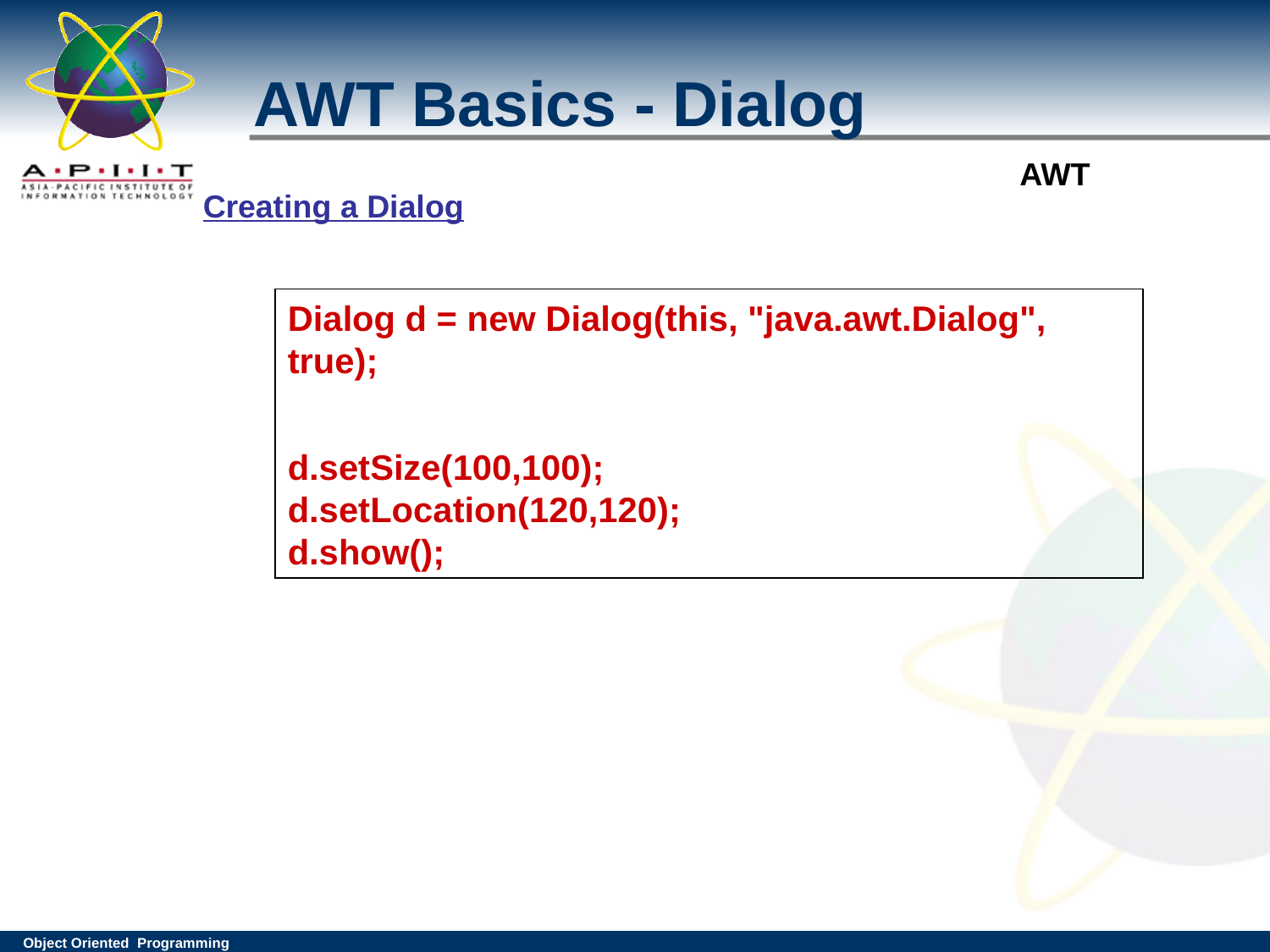

# AWT Basics - Dialog
Creating a Dialog
Dialog d = new Dialog(this, "java.awt.Dialog", true);
d.setSize(100,100);
d.setLocation(120,120);
d.show();